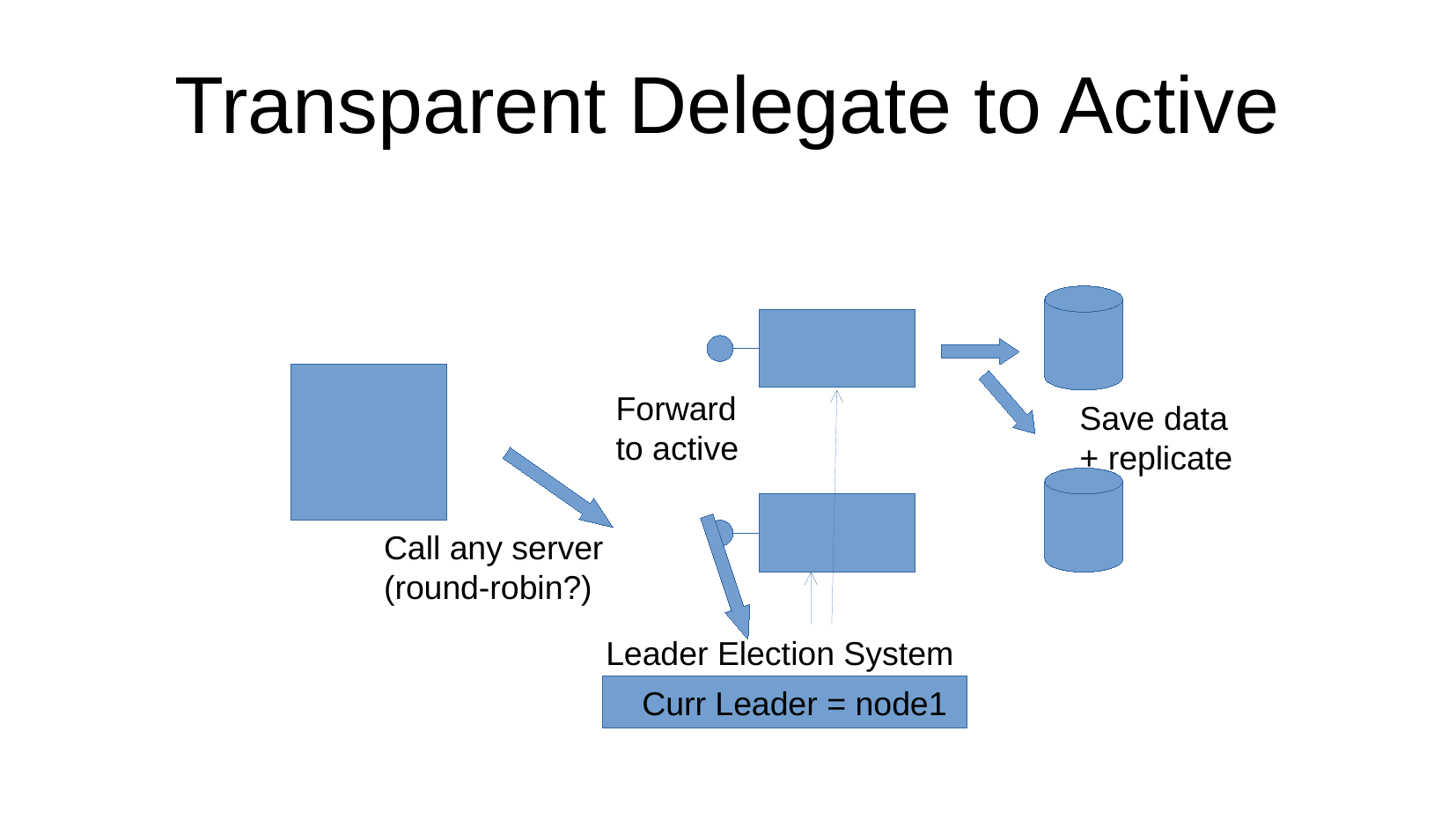

Transparent Delegate to Active

Forward
to active

Save data
+ replicate

Call any server
(round-robin?)

Leader Election System

Curr Leader = node1